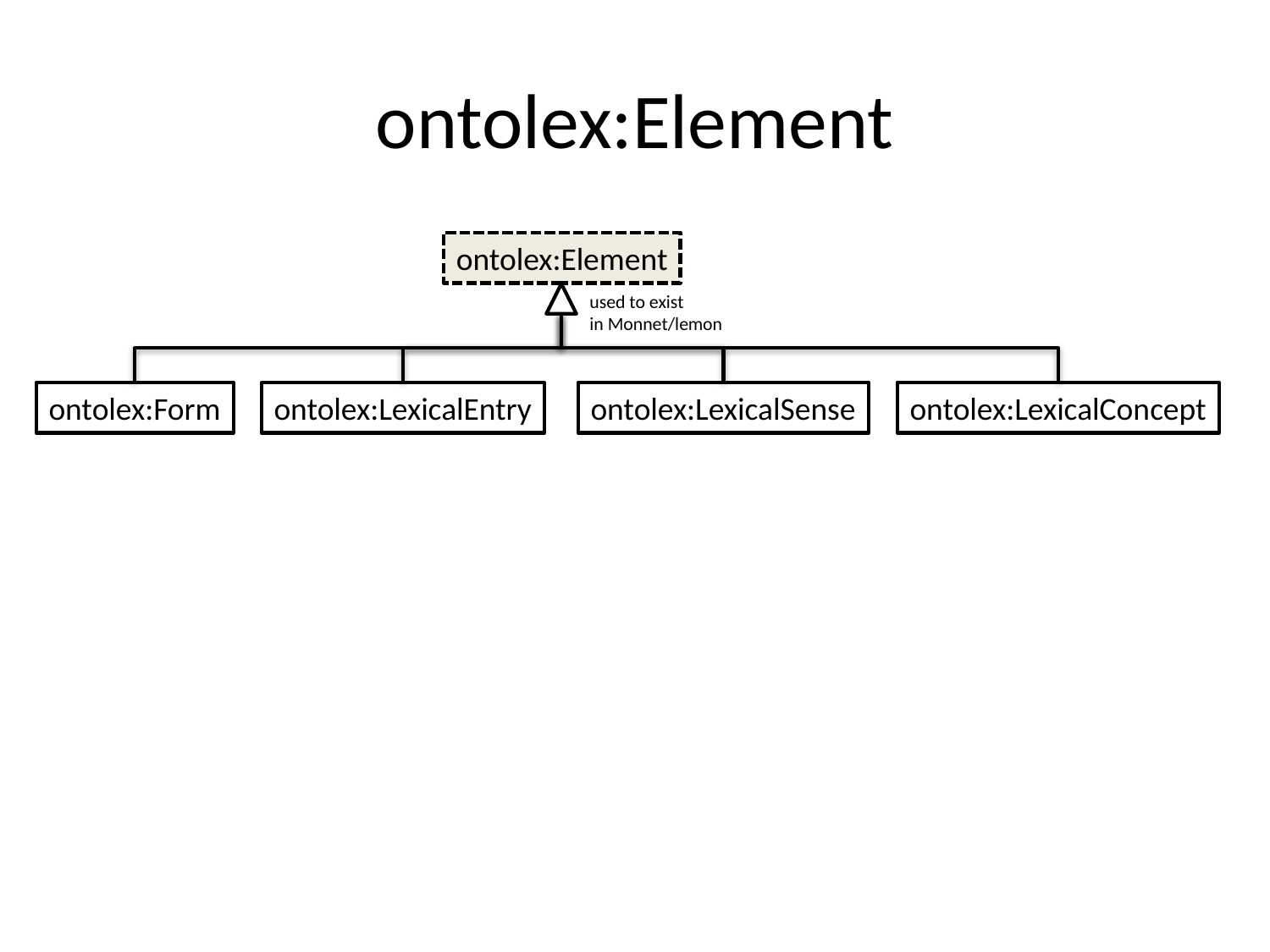

# ontolex:Element
ontolex:Element

used to exist
in Monnet/lemon
ontolex:Form
ontolex:LexicalConcept
ontolex:LexicalEntry
ontolex:LexicalSense